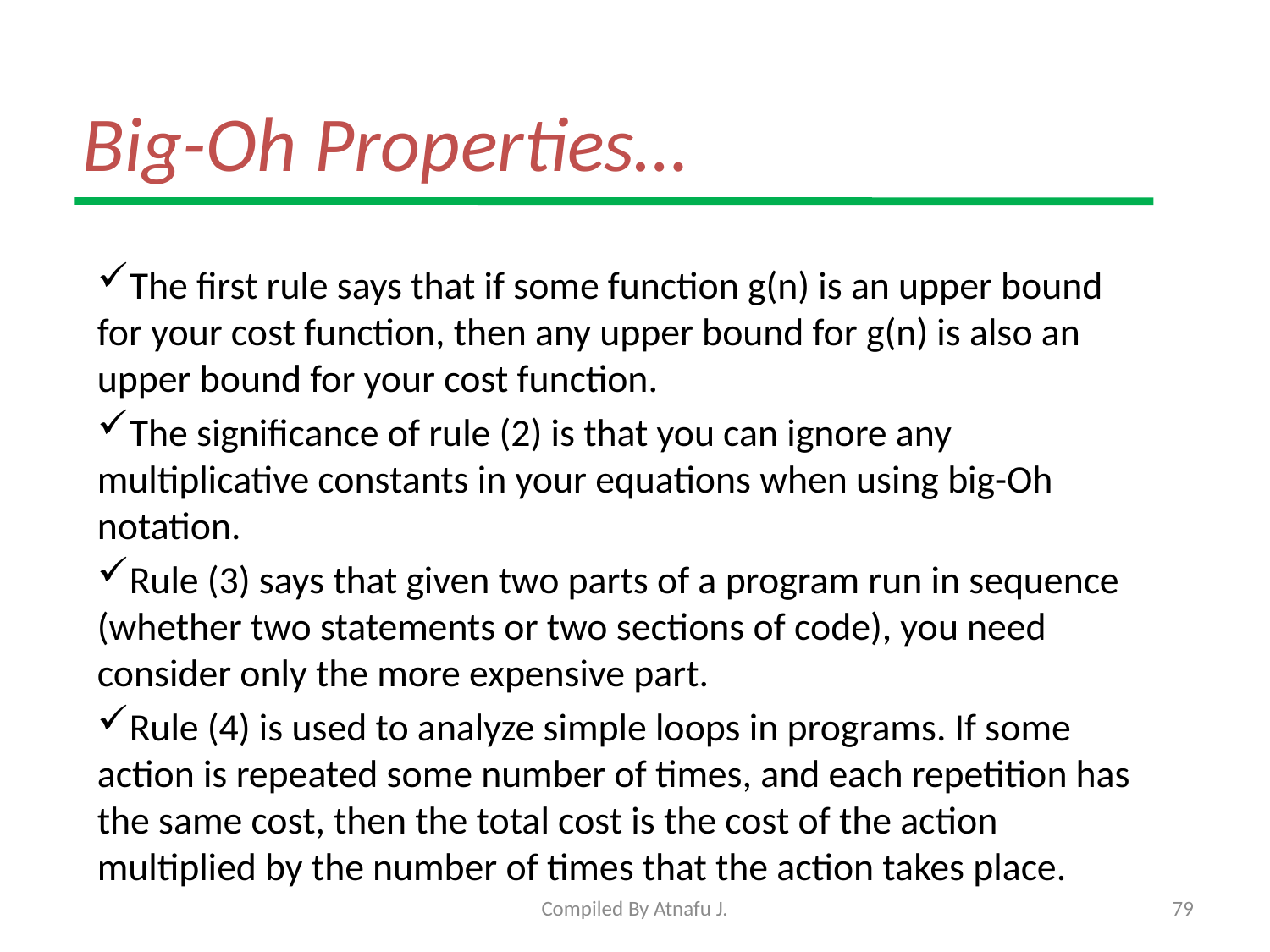

# Big-Oh Properties…
The first rule says that if some function g(n) is an upper bound for your cost function, then any upper bound for g(n) is also an upper bound for your cost function.
The significance of rule (2) is that you can ignore any multiplicative constants in your equations when using big-Oh notation.
Rule (3) says that given two parts of a program run in sequence (whether two statements or two sections of code), you need consider only the more expensive part.
Rule (4) is used to analyze simple loops in programs. If some action is repeated some number of times, and each repetition has the same cost, then the total cost is the cost of the action multiplied by the number of times that the action takes place.
Compiled By Atnafu J.
79